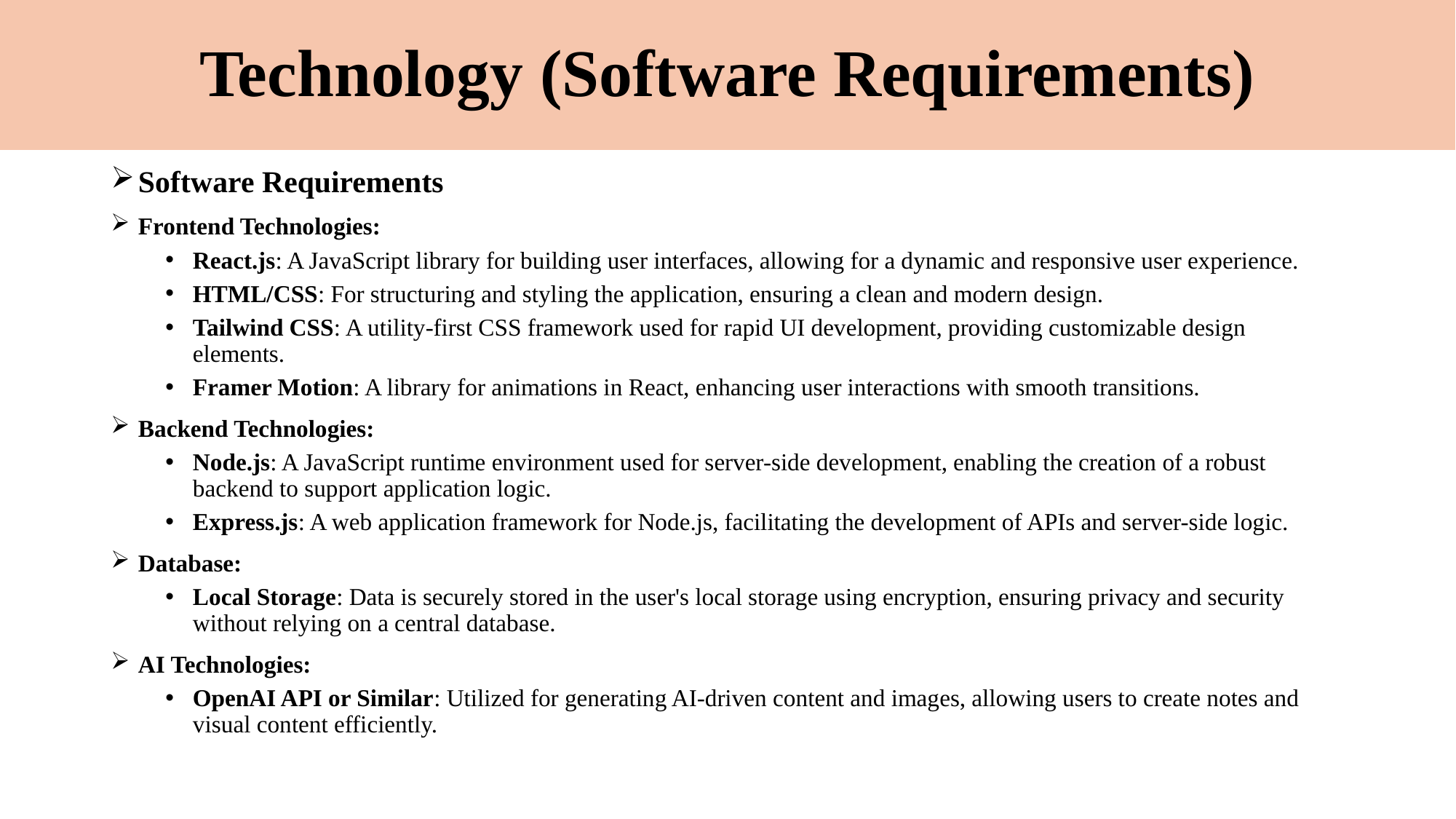

# Technology (Software Requirements)
Software Requirements
Frontend Technologies:
React.js: A JavaScript library for building user interfaces, allowing for a dynamic and responsive user experience.
HTML/CSS: For structuring and styling the application, ensuring a clean and modern design.
Tailwind CSS: A utility-first CSS framework used for rapid UI development, providing customizable design elements.
Framer Motion: A library for animations in React, enhancing user interactions with smooth transitions.
Backend Technologies:
Node.js: A JavaScript runtime environment used for server-side development, enabling the creation of a robust backend to support application logic.
Express.js: A web application framework for Node.js, facilitating the development of APIs and server-side logic.
Database:
Local Storage: Data is securely stored in the user's local storage using encryption, ensuring privacy and security without relying on a central database.
AI Technologies:
OpenAI API or Similar: Utilized for generating AI-driven content and images, allowing users to create notes and visual content efficiently.